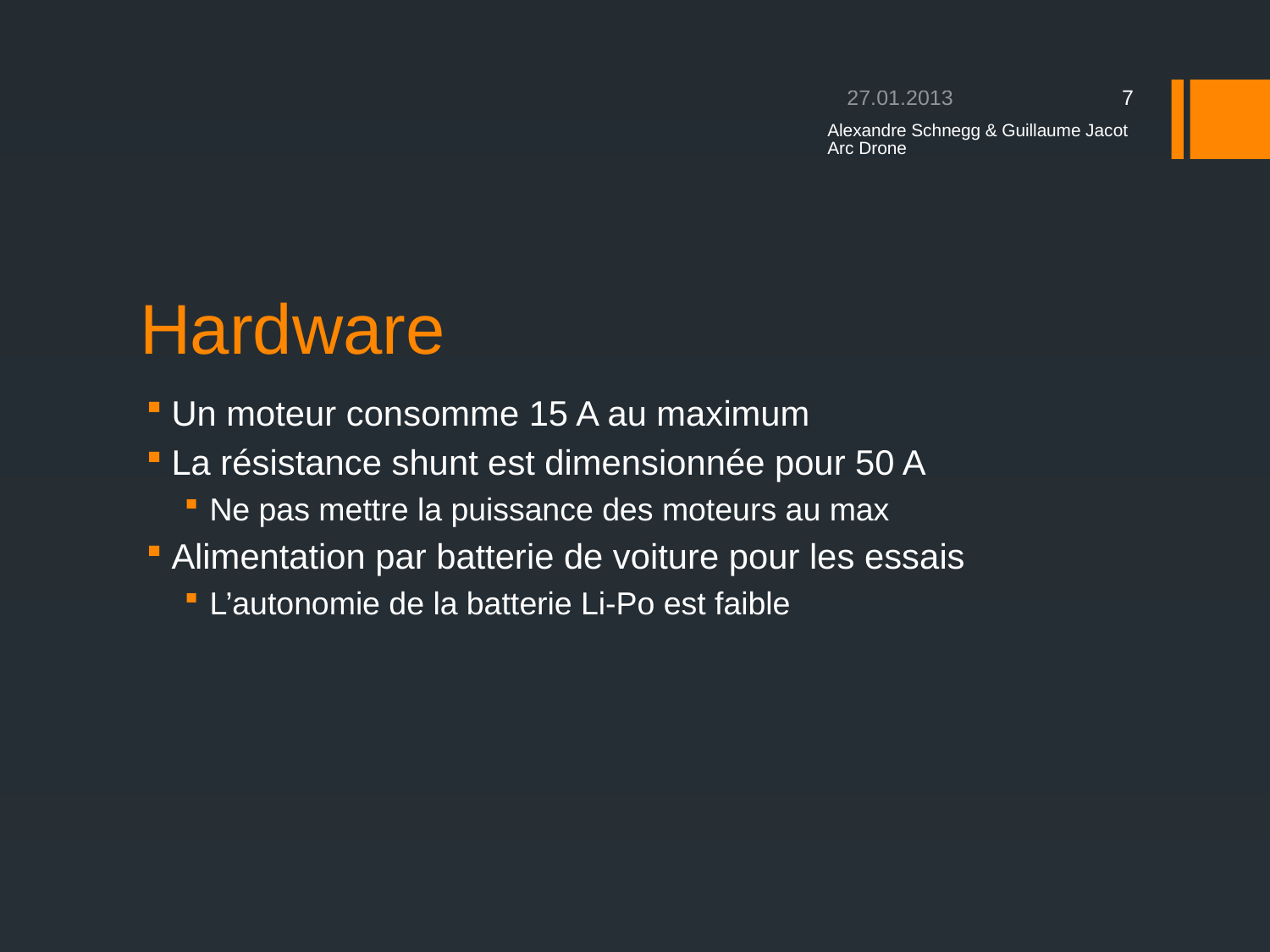

27.01.2013
7
Alexandre Schnegg & Guillaume Jacot Arc Drone
# Hardware
Un moteur consomme 15 A au maximum
La résistance shunt est dimensionnée pour 50 A
Ne pas mettre la puissance des moteurs au max
Alimentation par batterie de voiture pour les essais
L’autonomie de la batterie Li-Po est faible